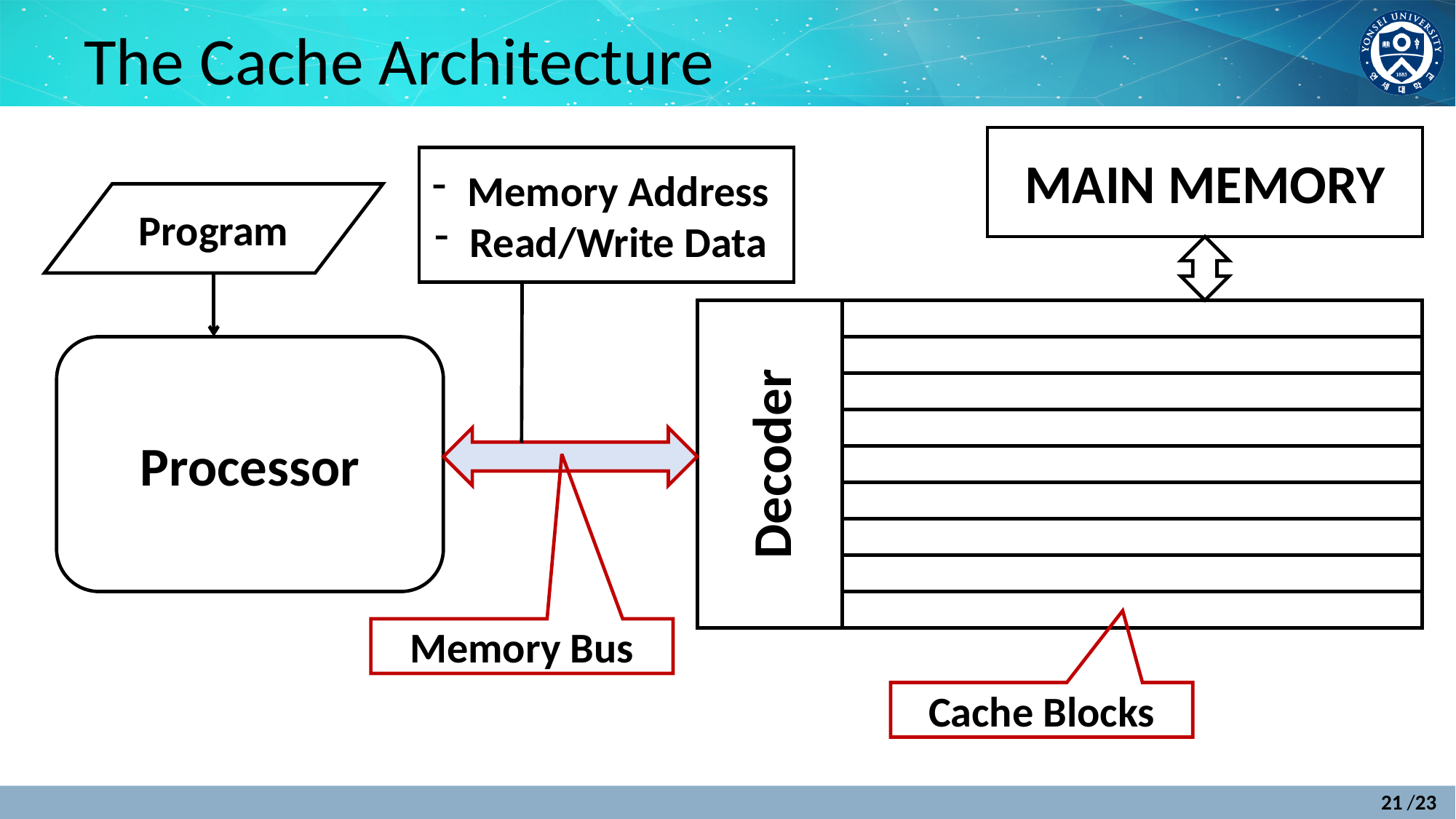

# The Cache Architecture
MAIN MEMORY
 Memory Address
 Read/Write Data
Program

Decoder

Processor

Memory Bus
Cache Blocks
21